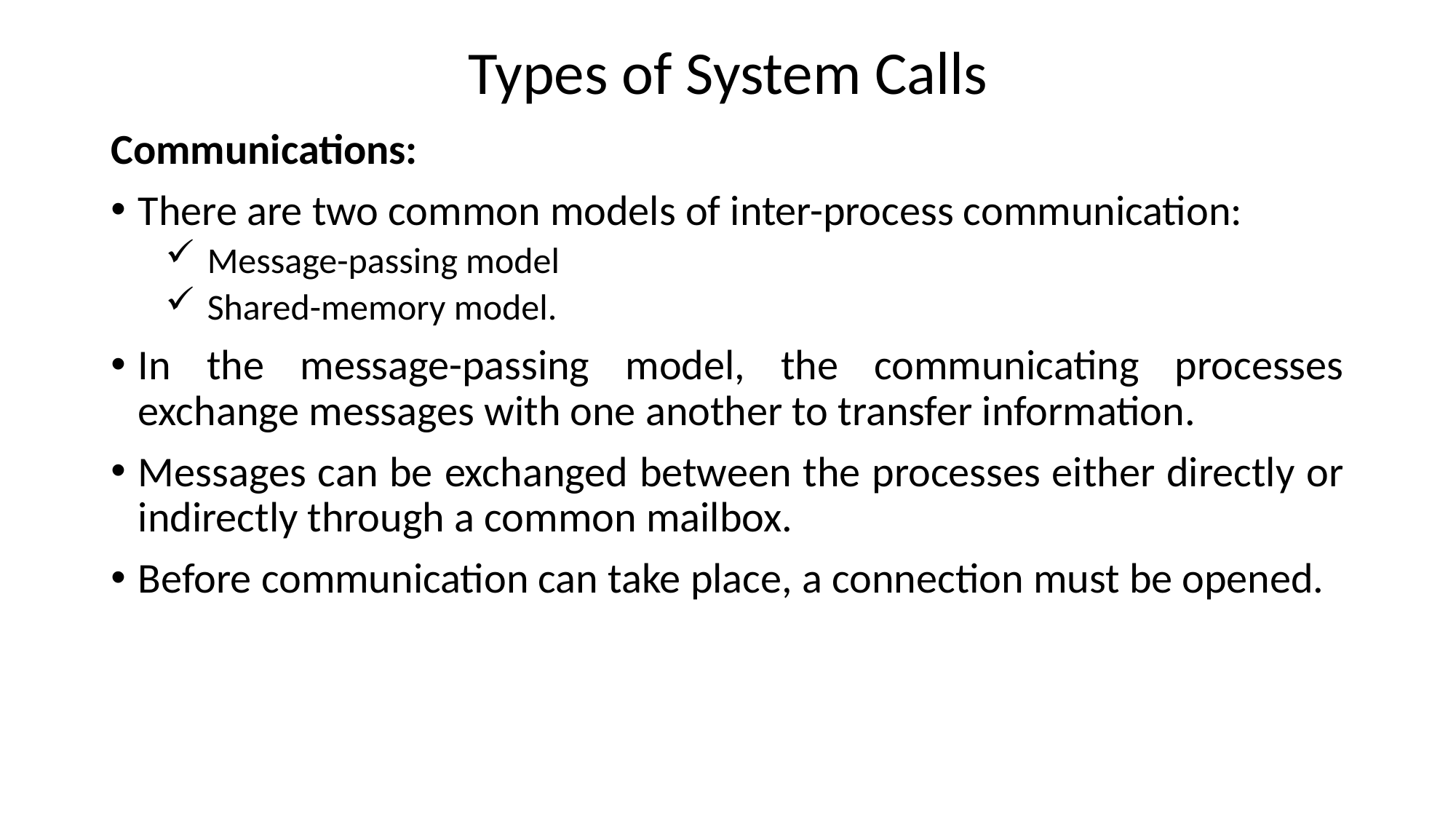

# Types of System Calls
Communications:
There are two common models of inter-process communication:
Message-passing model
Shared-memory model.
In the message-passing model, the communicating processes exchange messages with one another to transfer information.
Messages can be exchanged between the processes either directly or indirectly through a common mailbox.
Before communication can take place, a connection must be opened.